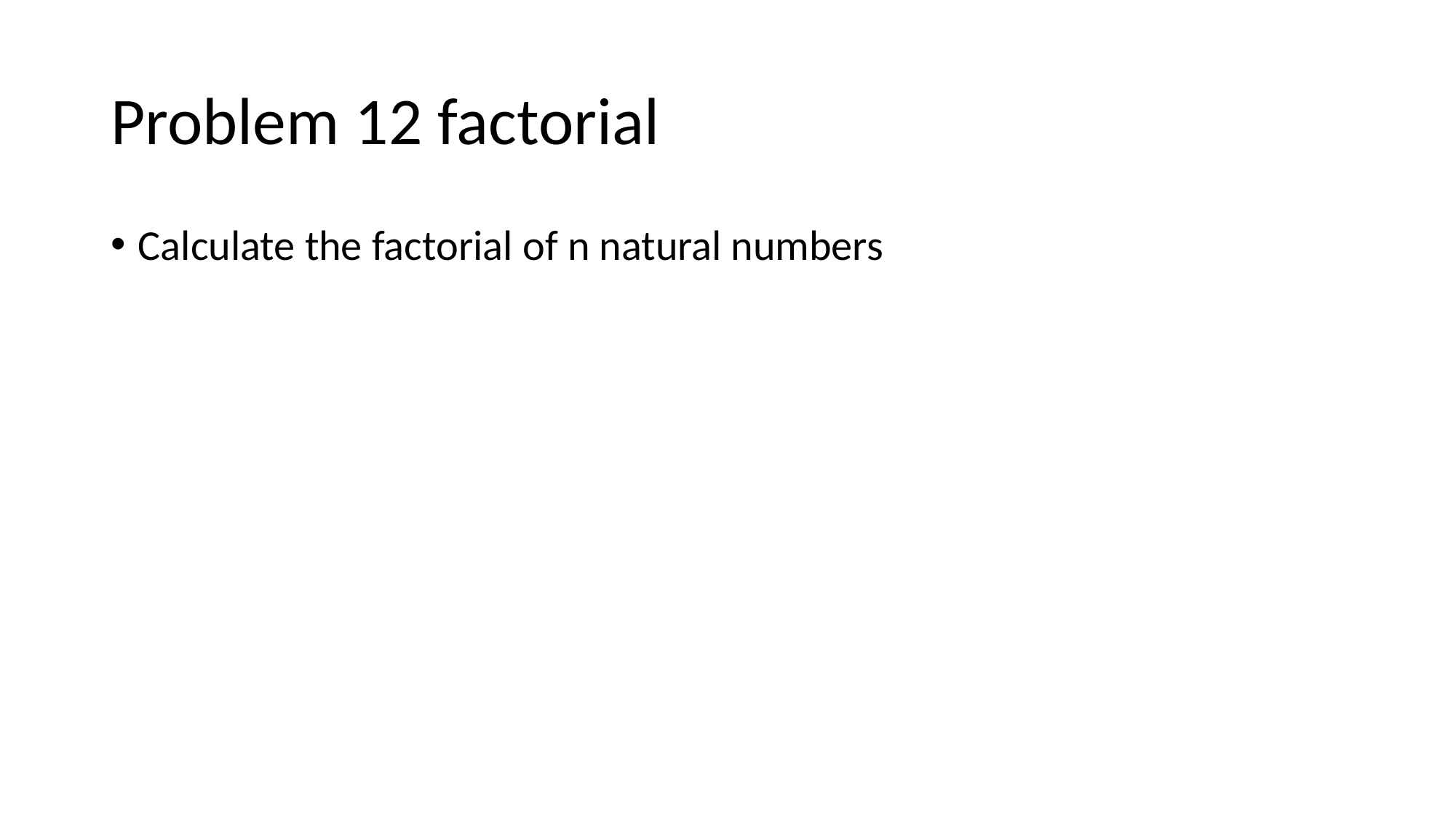

# Problem 12 factorial
Calculate the factorial of n natural numbers